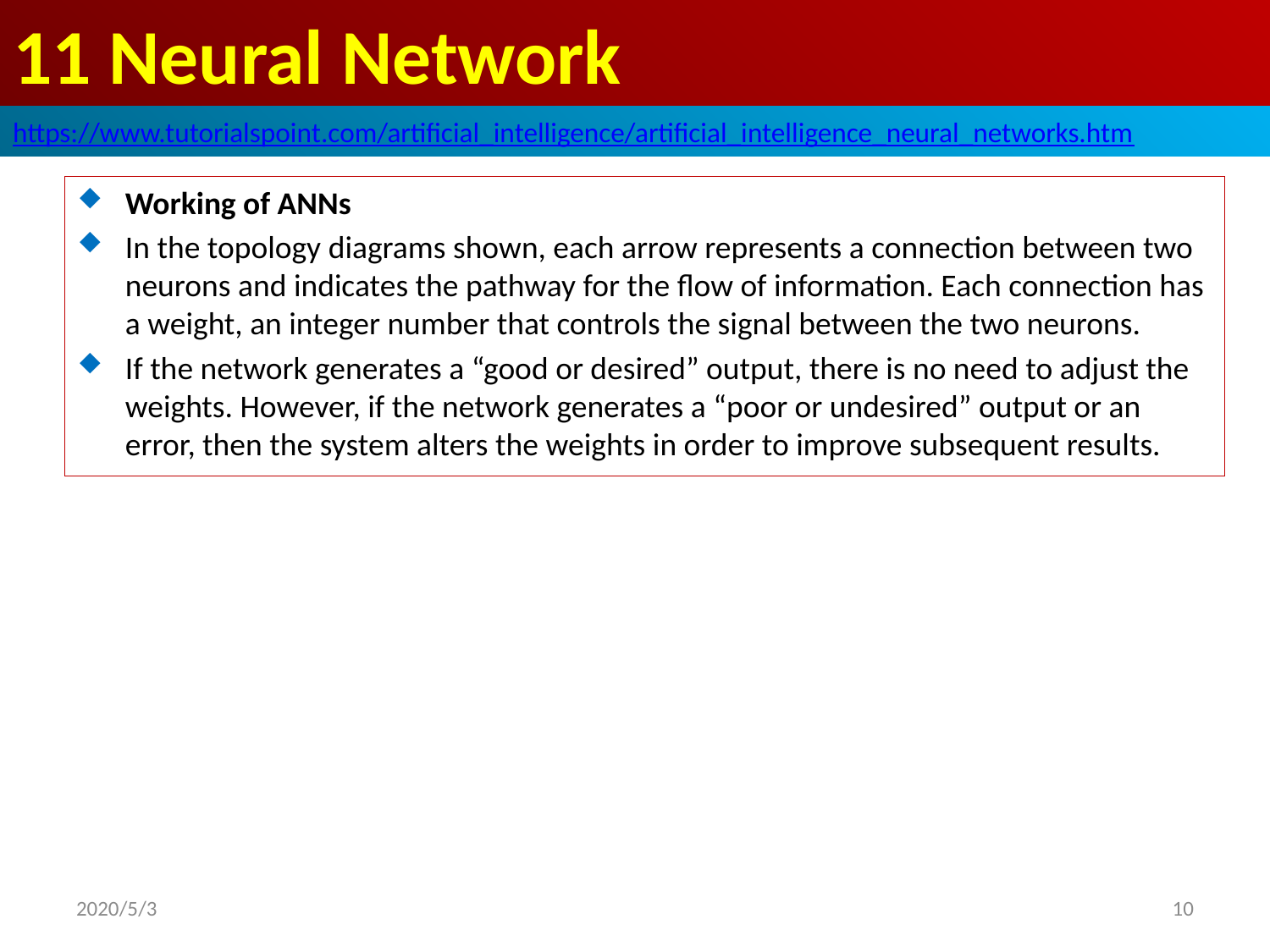

# 11 Neural Network
https://www.tutorialspoint.com/artificial_intelligence/artificial_intelligence_neural_networks.htm
Working of ANNs
In the topology diagrams shown, each arrow represents a connection between two neurons and indicates the pathway for the flow of information. Each connection has a weight, an integer number that controls the signal between the two neurons.
If the network generates a “good or desired” output, there is no need to adjust the weights. However, if the network generates a “poor or undesired” output or an error, then the system alters the weights in order to improve subsequent results.
2020/5/3
10